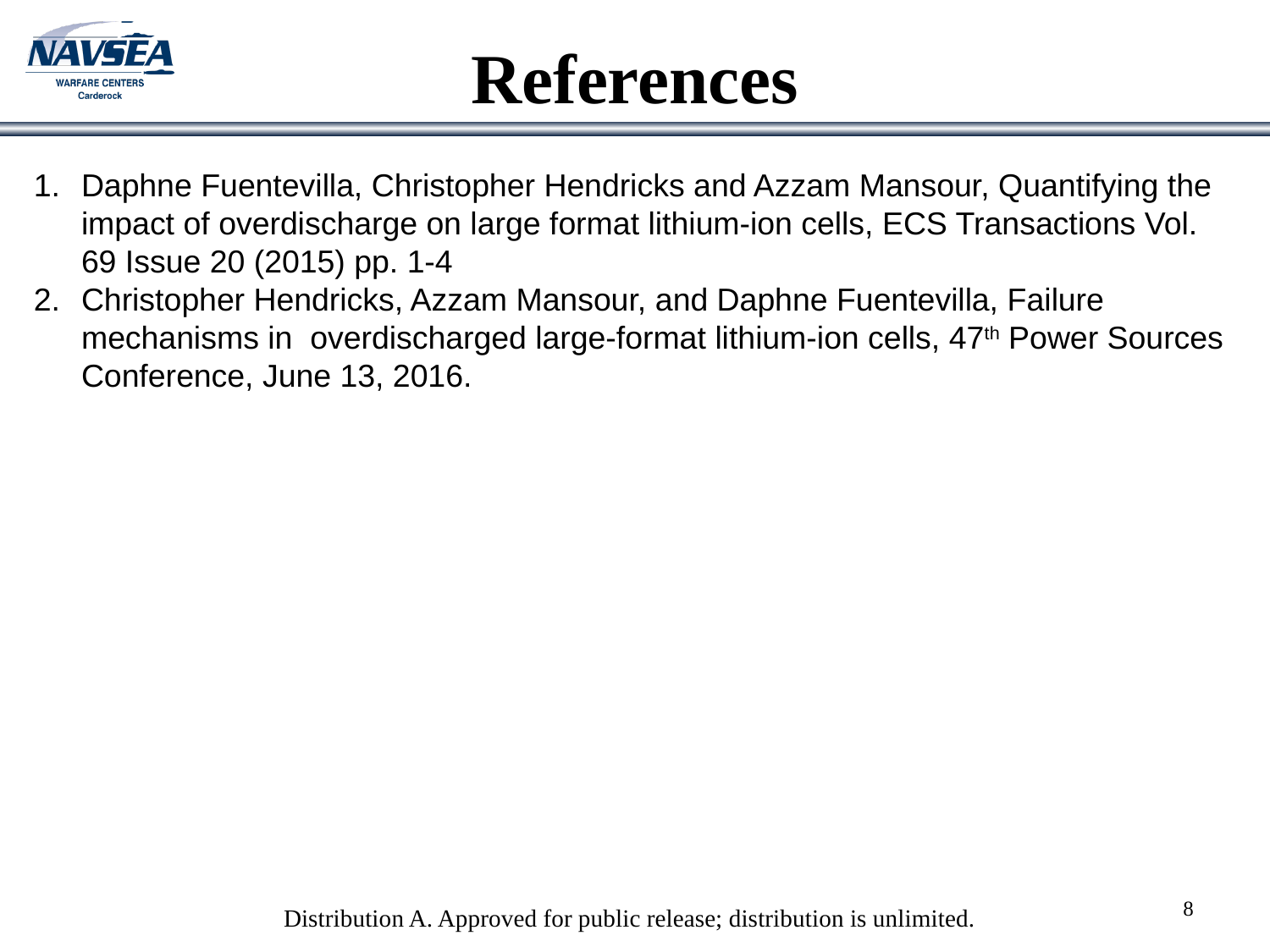

# References
Daphne Fuentevilla, Christopher Hendricks and Azzam Mansour, Quantifying the impact of overdischarge on large format lithium-ion cells, ECS Transactions Vol. 69 Issue 20 (2015) pp. 1-4
Christopher Hendricks, Azzam Mansour, and Daphne Fuentevilla, Failure mechanisms in  overdischarged large-format lithium-ion cells, 47th Power Sources Conference, June 13, 2016.
Distribution A. Approved for public release; distribution is unlimited.
8